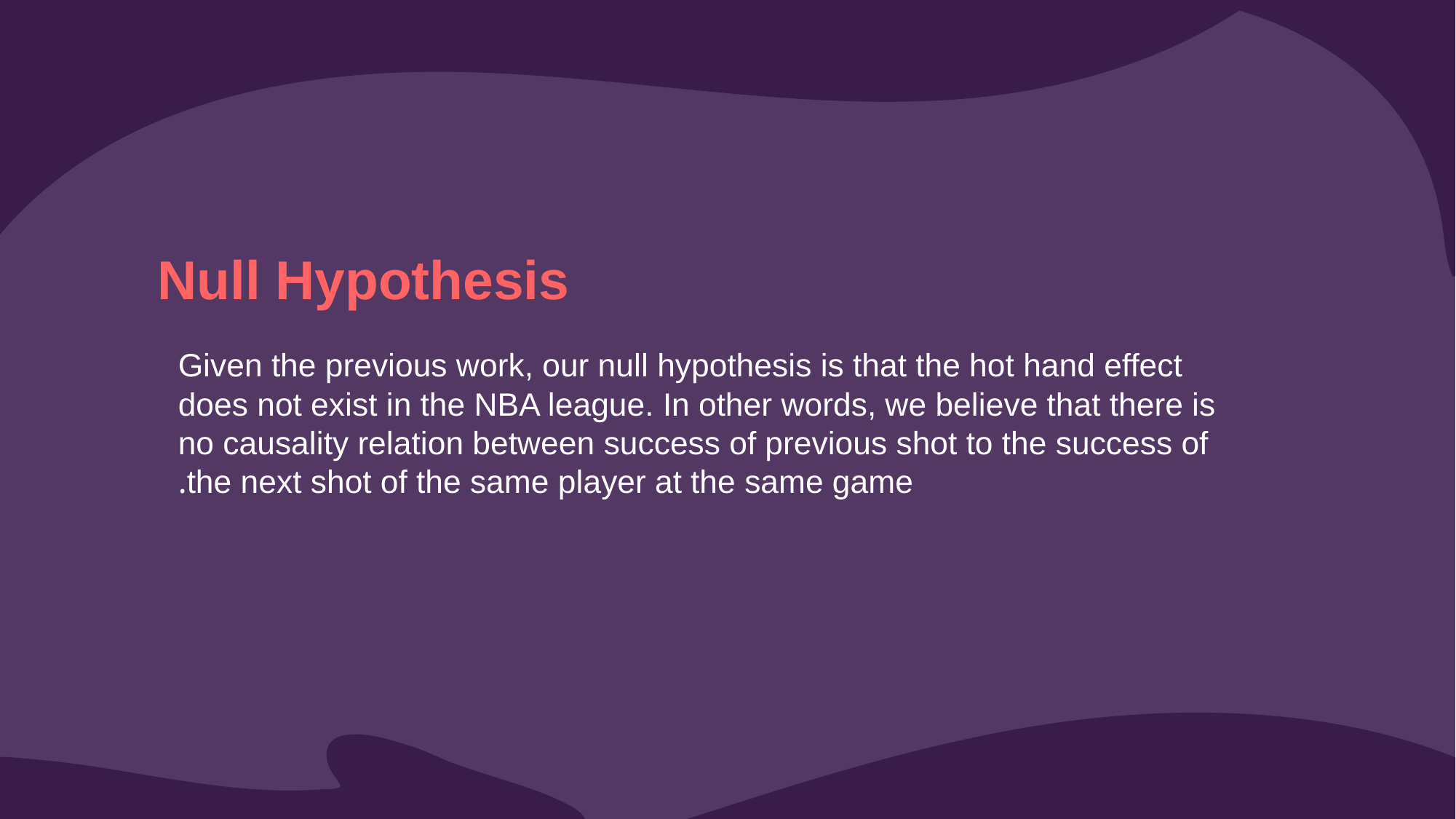

# Null Hypothesis
Given the previous work, our null hypothesis is that the hot hand effect does not exist in the NBA league. In other words, we believe that there is no causality relation between success of previous shot to the success of the next shot of the same player at the same game.